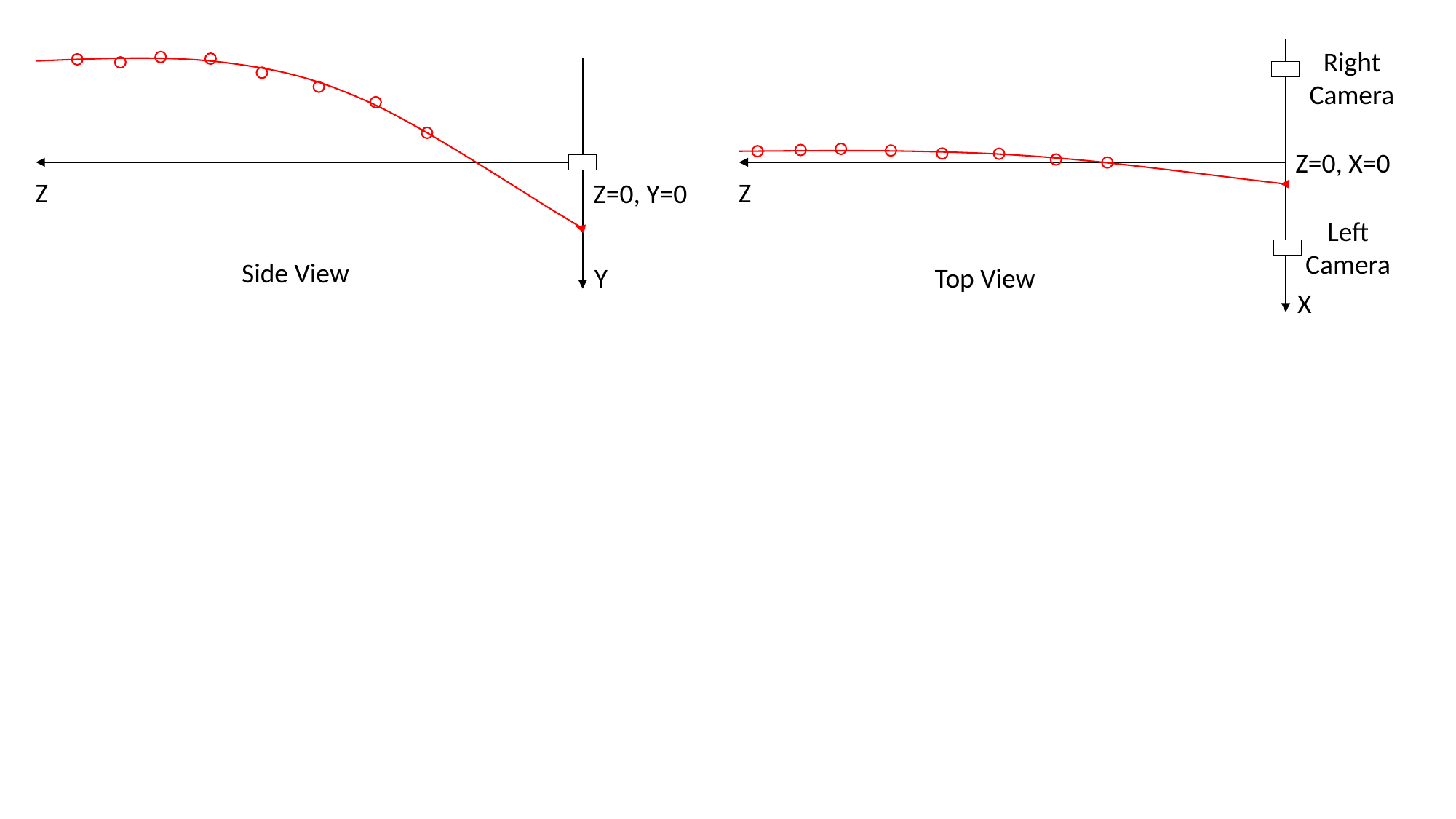

Right Camera

Z=0, X=0

Z
Z
Z=0, Y=0
Left Camera

Side View
Top View
Y
X